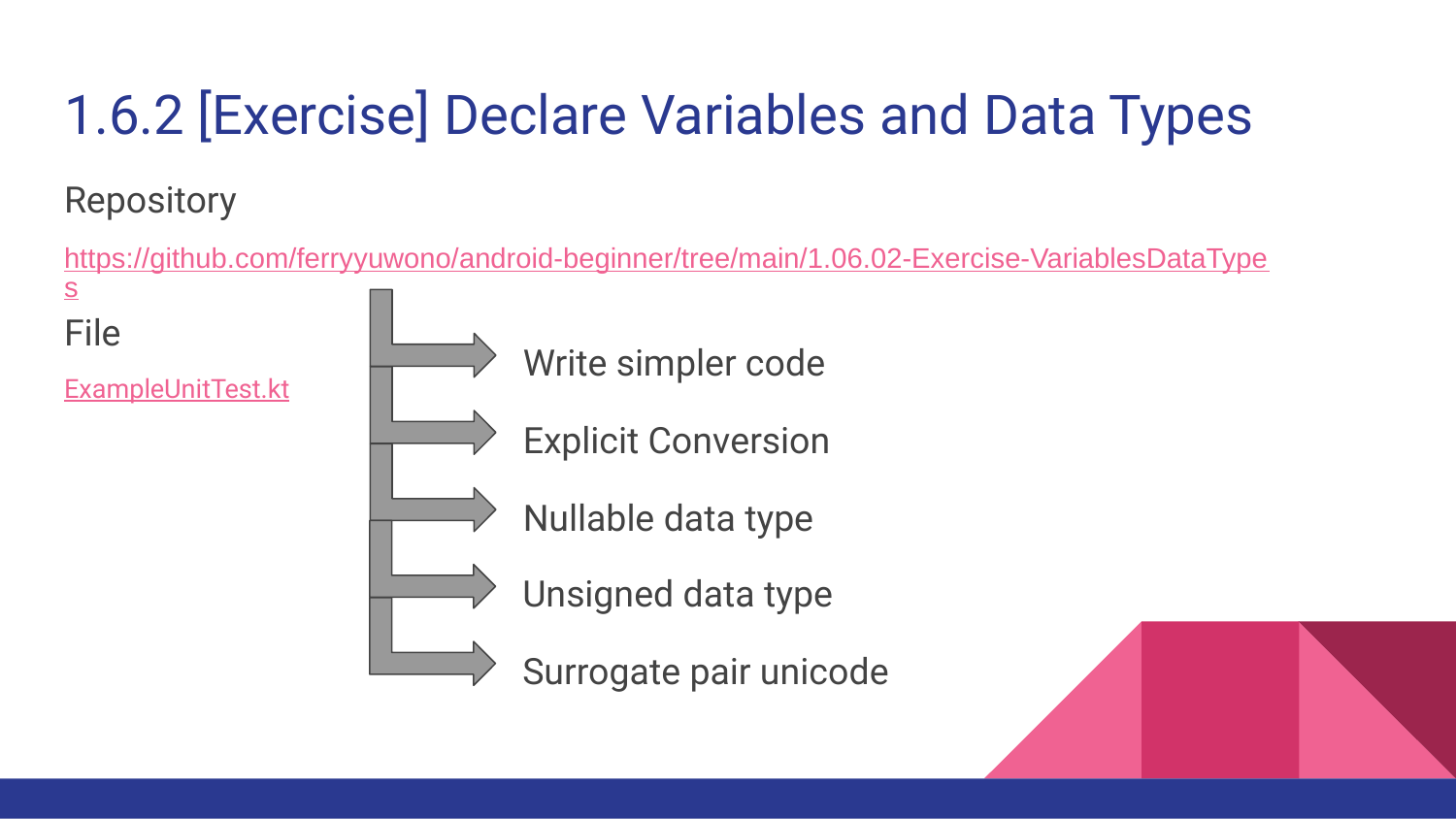

# 1.6.2 [Exercise] Declare Variables and Data Types
Repository
https://github.com/ferryyuwono/android-beginner/tree/main/1.06.02-Exercise-VariablesDataTypes

File
Write simpler code

ExampleUnitTest.kt
Explicit Conversion

Nullable data type

Unsigned data type

Surrogate pair unicode